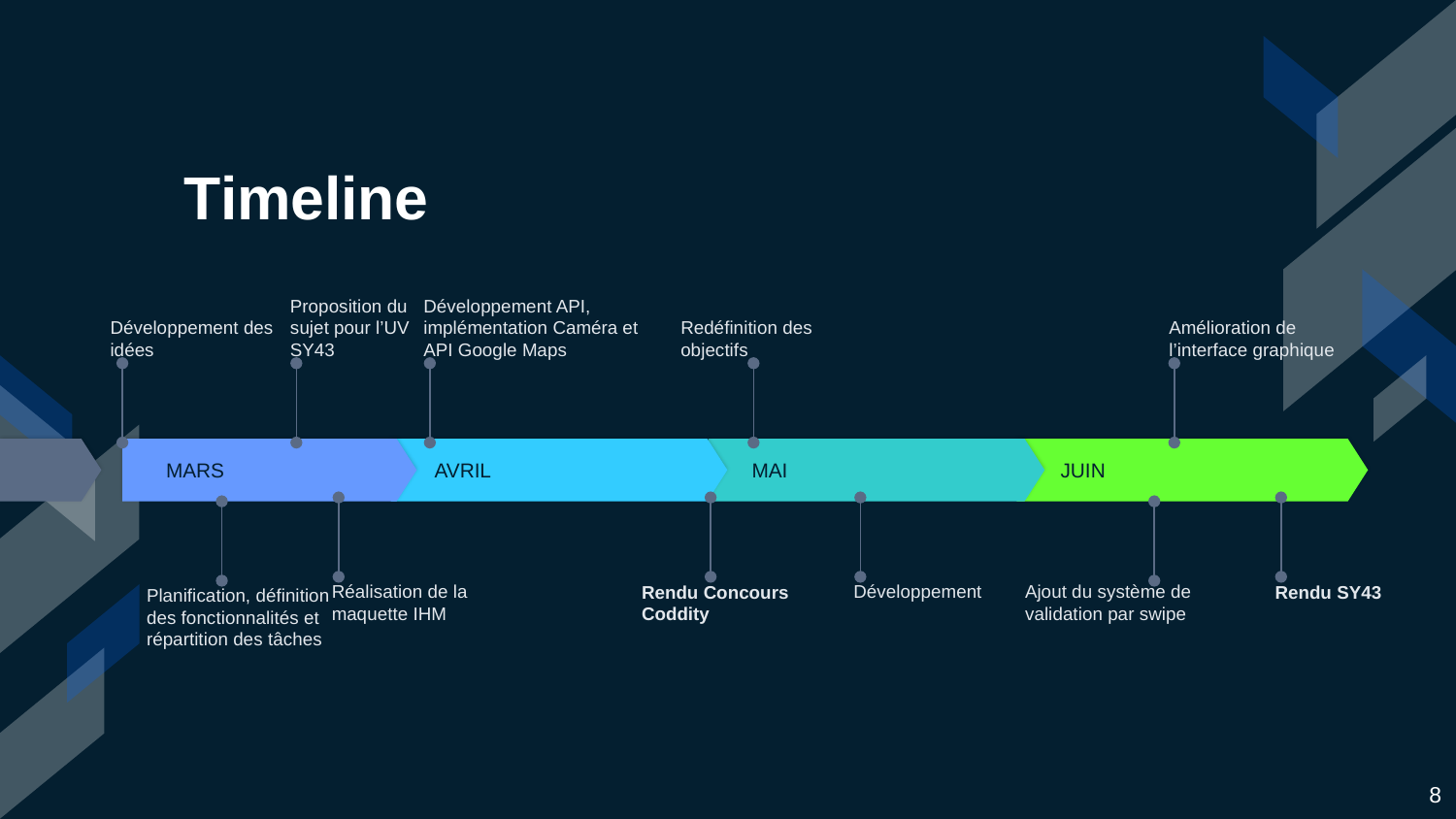

Timeline
Développement des idées
Proposition du sujet pour l’UV SY43
Développement API, implémentation Caméra et API Google Maps
Redéfinition des objectifs
Amélioration de l’interface graphique

MARS
AVRIL
MAI
JUIN
Réalisation de la maquette IHM

Développement
Ajout du système de validation par swipe
Rendu Concours Coddity
Rendu SY43
Planification, définition des fonctionnalités et répartition des tâches
8